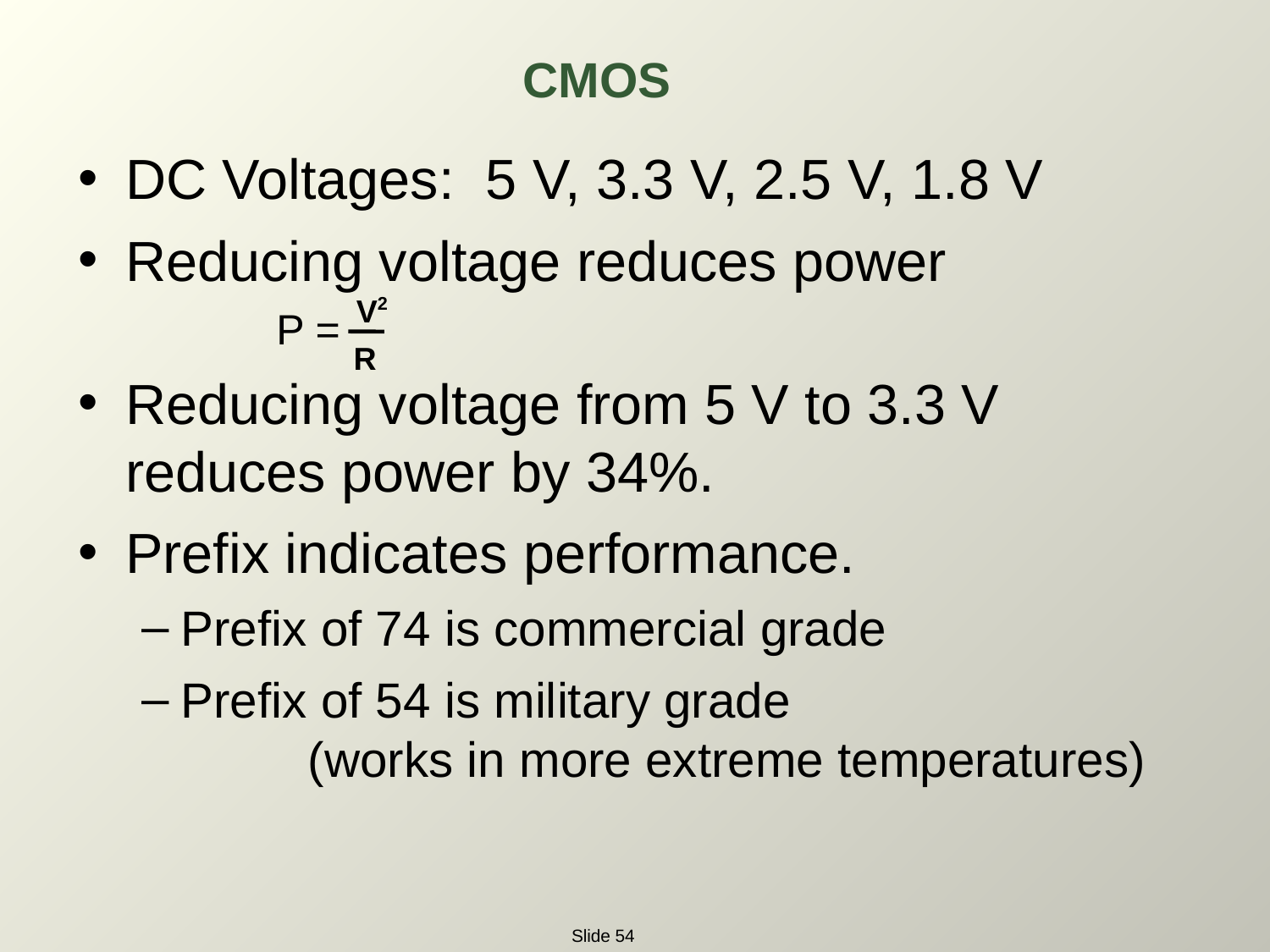

CMOS
DC Voltages:  5 V, 3.3 V, 2.5 V, 1.8 V
Reducing voltage reduces power
      P =
Reducing voltage from 5 V to 3.3 V reduces power by 34%.
Prefix indicates performance.
Prefix of 74 is commercial grade
Prefix of 54 is military grade
	(works in more extreme temperatures)
V2

R